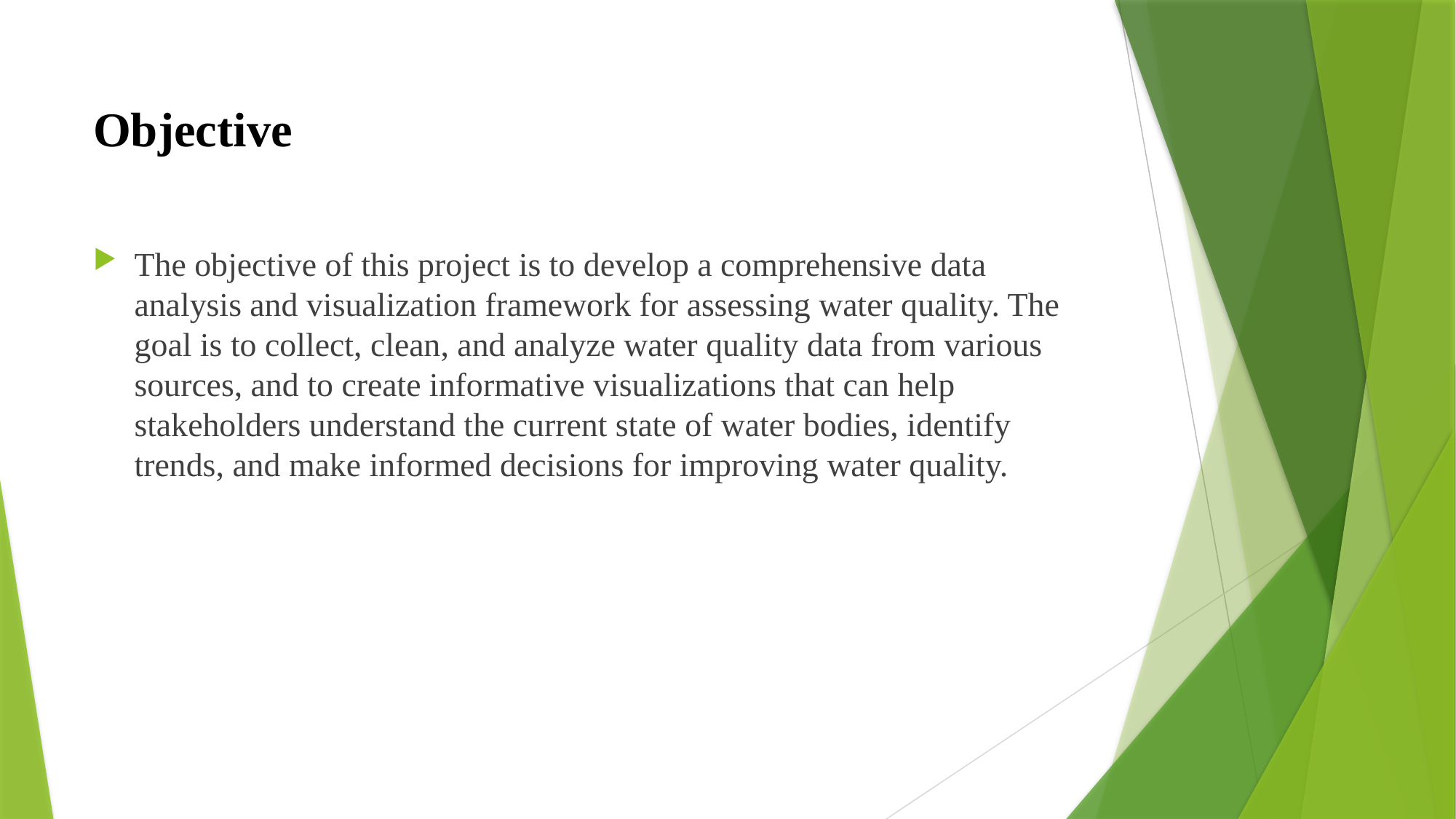

# Objective

The objective of this project is to develop a comprehensive data analysis and visualization framework for assessing water quality. The goal is to collect, clean, and analyze water quality data from various sources, and to create informative visualizations that can help stakeholders understand the current state of water bodies, identify trends, and make informed decisions for improving water quality.